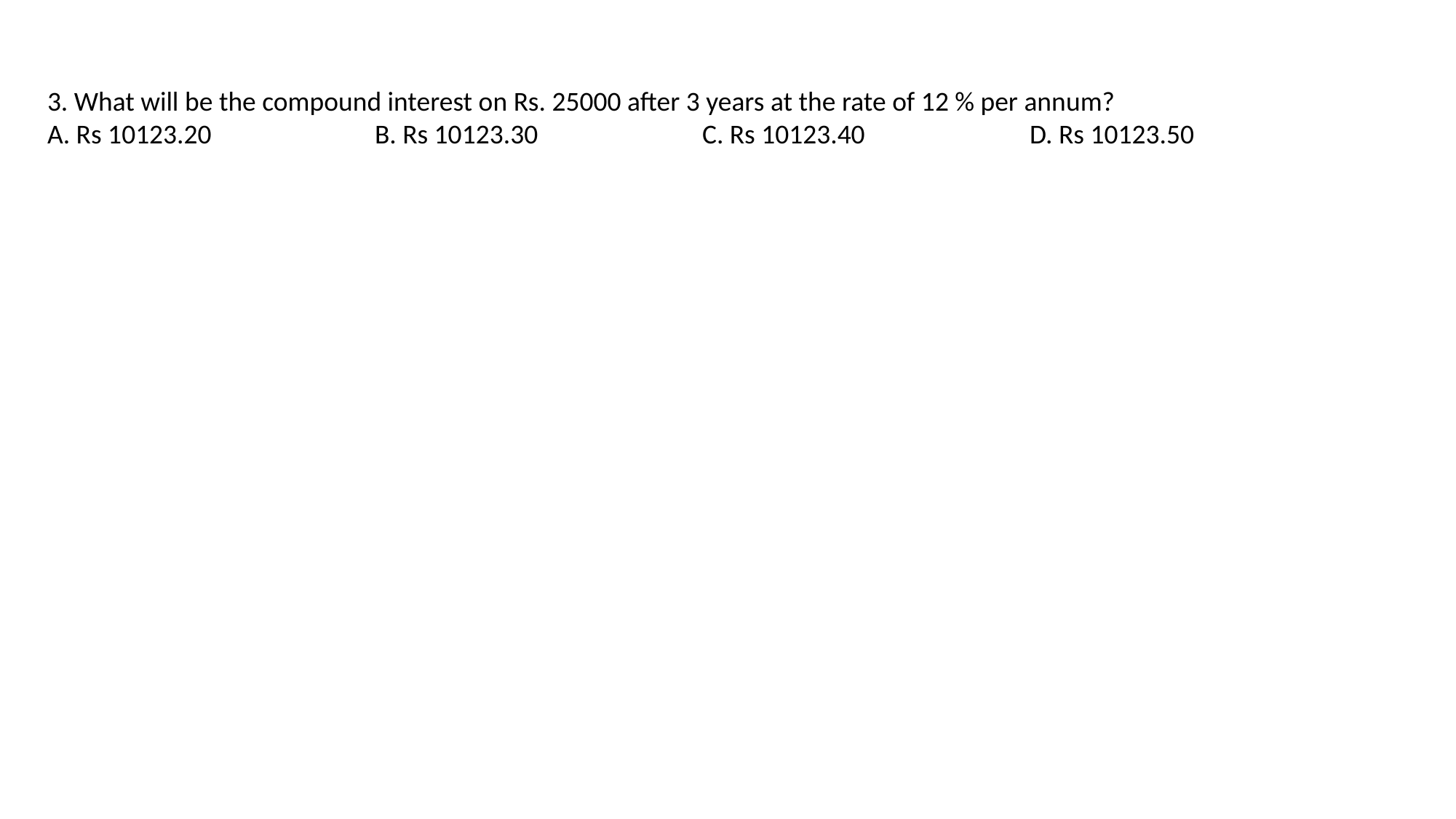

3. What will be the compound interest on Rs. 25000 after 3 years at the rate of 12 % per annum?
A. Rs 10123.20  		B. Rs 10123.30  		C. Rs 10123.40  		D. Rs 10123.50